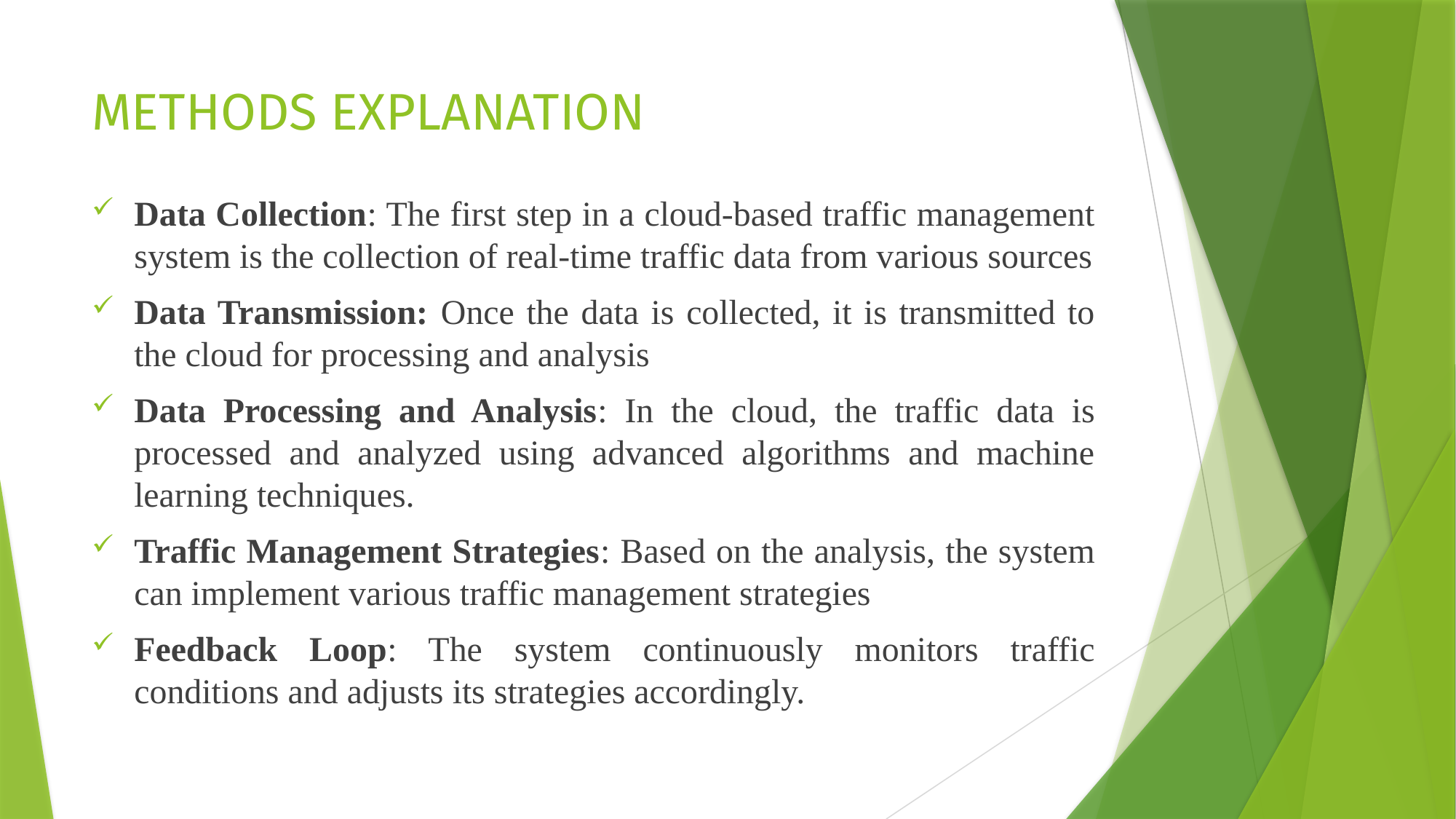

# METHODS EXPLANATION
Data Collection: The first step in a cloud-based traffic management system is the collection of real-time traffic data from various sources
Data Transmission: Once the data is collected, it is transmitted to the cloud for processing and analysis
Data Processing and Analysis: In the cloud, the traffic data is processed and analyzed using advanced algorithms and machine learning techniques.
Traffic Management Strategies: Based on the analysis, the system can implement various traffic management strategies
Feedback Loop: The system continuously monitors traffic conditions and adjusts its strategies accordingly.